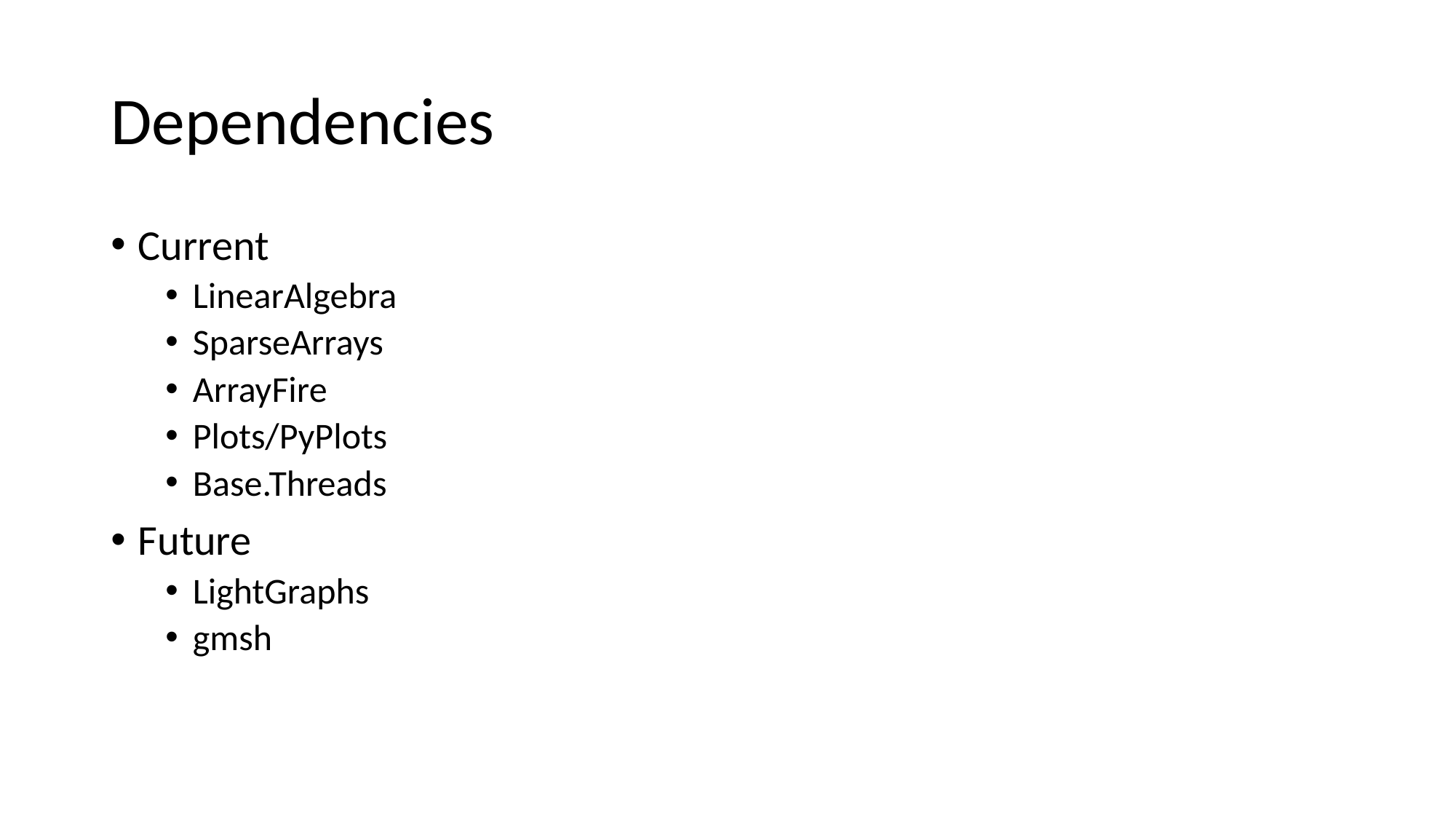

# Dependencies
Current
LinearAlgebra
SparseArrays
ArrayFire
Plots/PyPlots
Base.Threads
Future
LightGraphs
gmsh